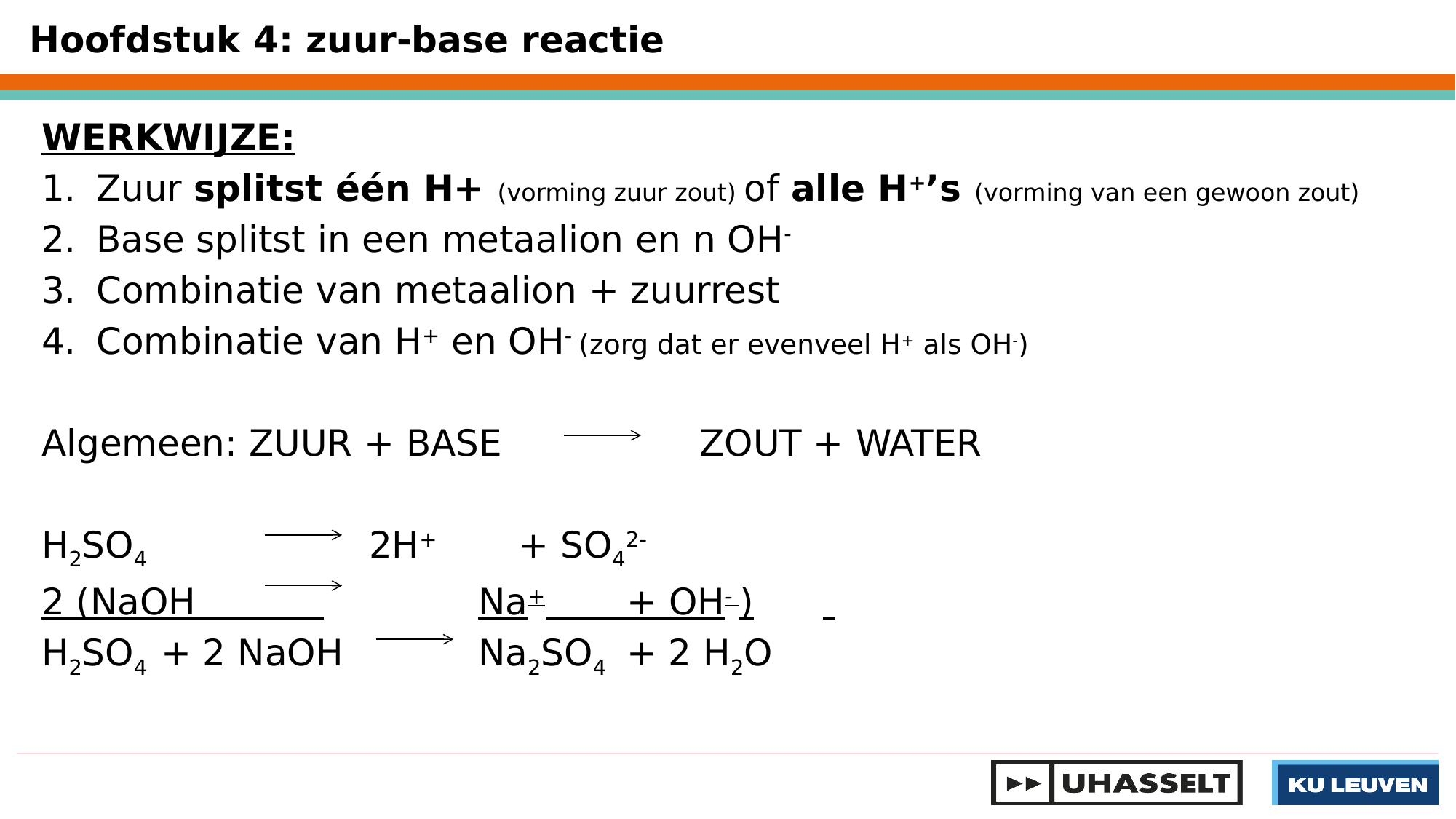

Hoofdstuk 4: zuur-base reactie
WERKWIJZE:
Zuur splitst één H+ (vorming zuur zout) of alle H+’s (vorming van een gewoon zout)
Base splitst in een metaalion en n OH-
Combinatie van metaalion + zuurrest
Combinatie van H+ en OH- (zorg dat er evenveel H+ als OH-)

Algemeen: ZUUR + BASE                 ZOUT + WATER

H2SO4         		2H+       + SO42-
2 (NaOH           		Na+       + OH- )
H2SO4  + 2 NaOH       	Na2SO4   + 2 H2O